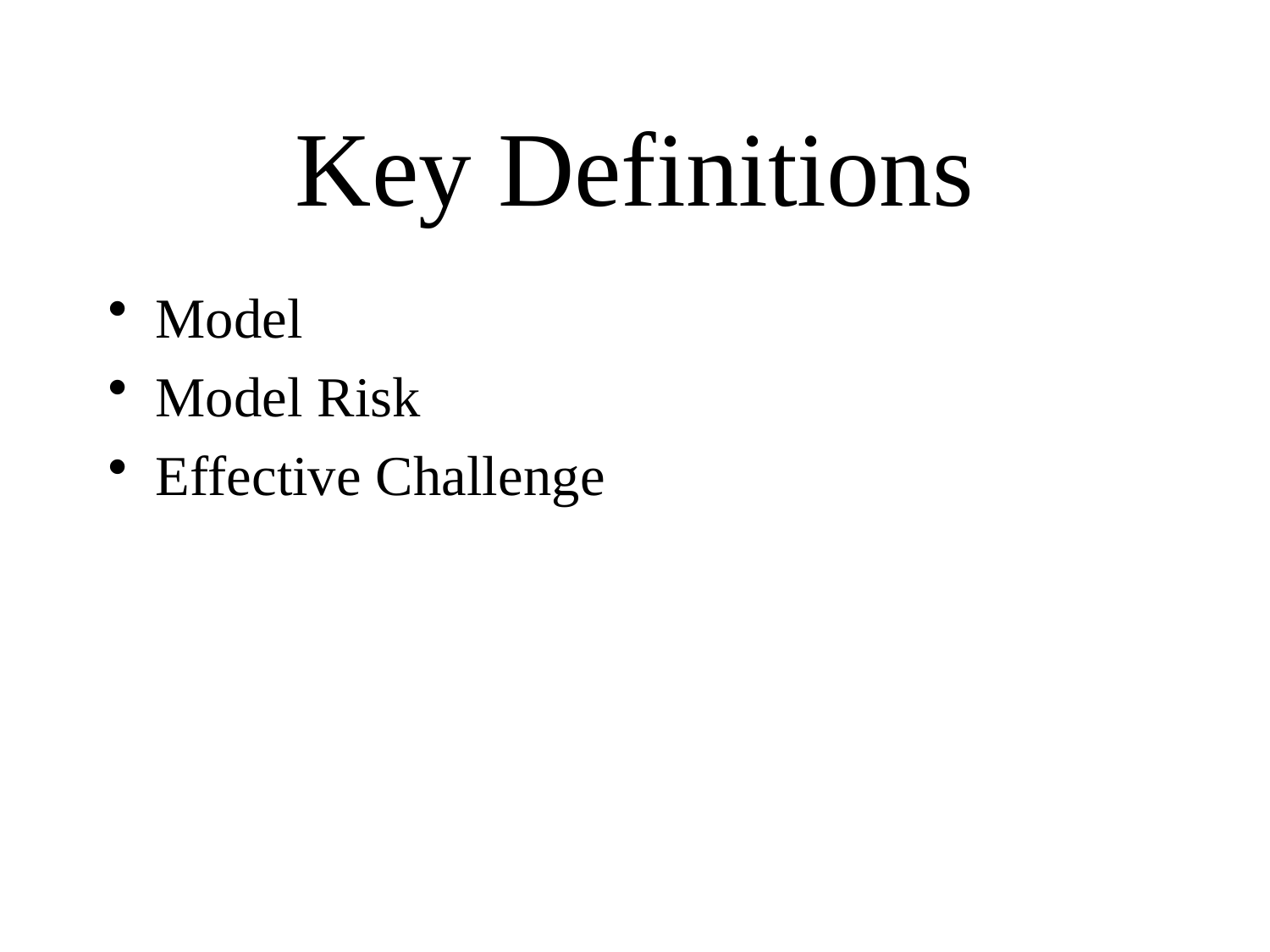

# Key Definitions
Model
Model Risk
Effective Challenge